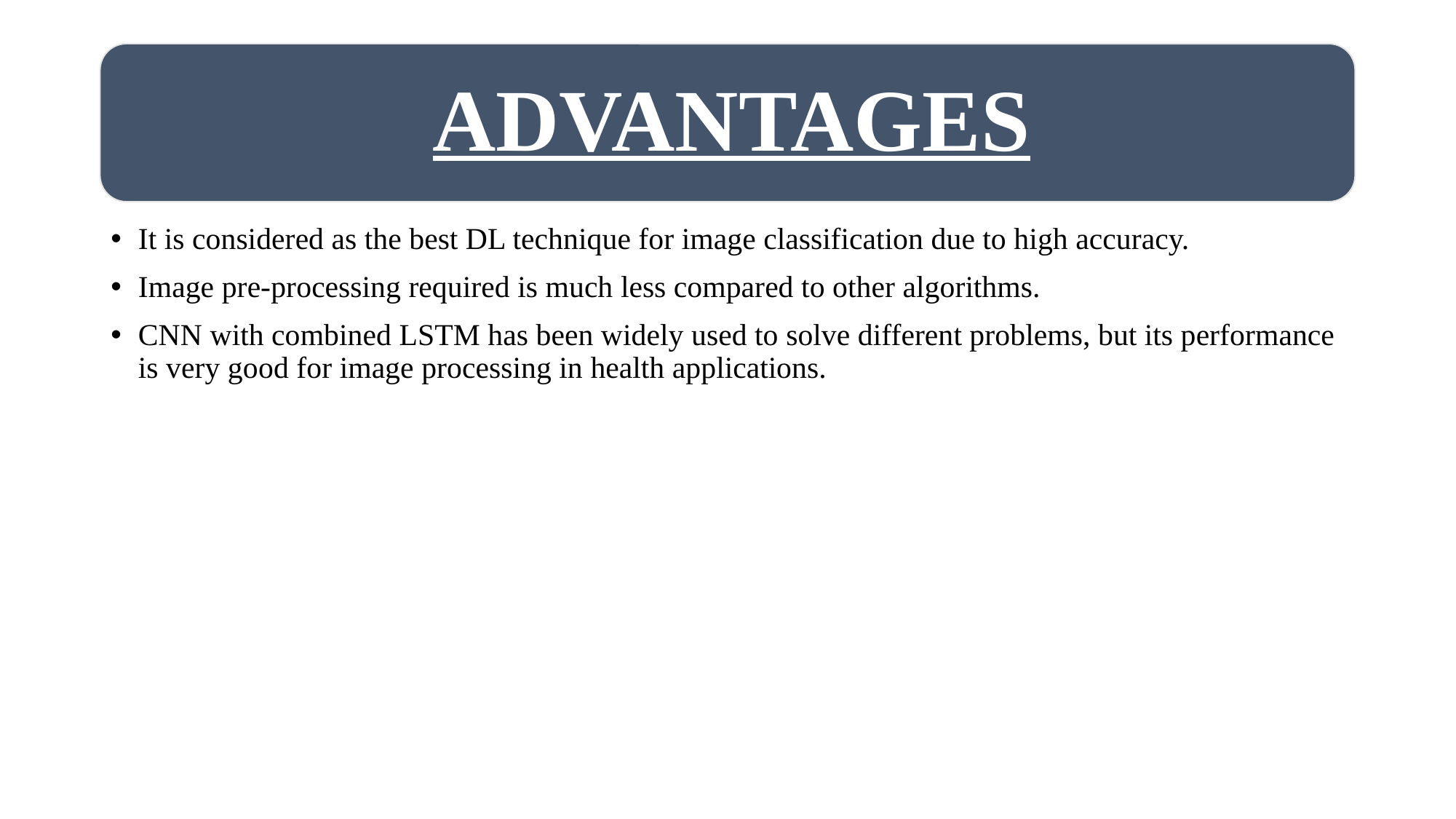

ADVANTAGES
It is considered as the best DL technique for image classification due to high accuracy.
Image pre-processing required is much less compared to other algorithms.
CNN with combined LSTM has been widely used to solve different problems, but its performance is very good for image processing in health applications.